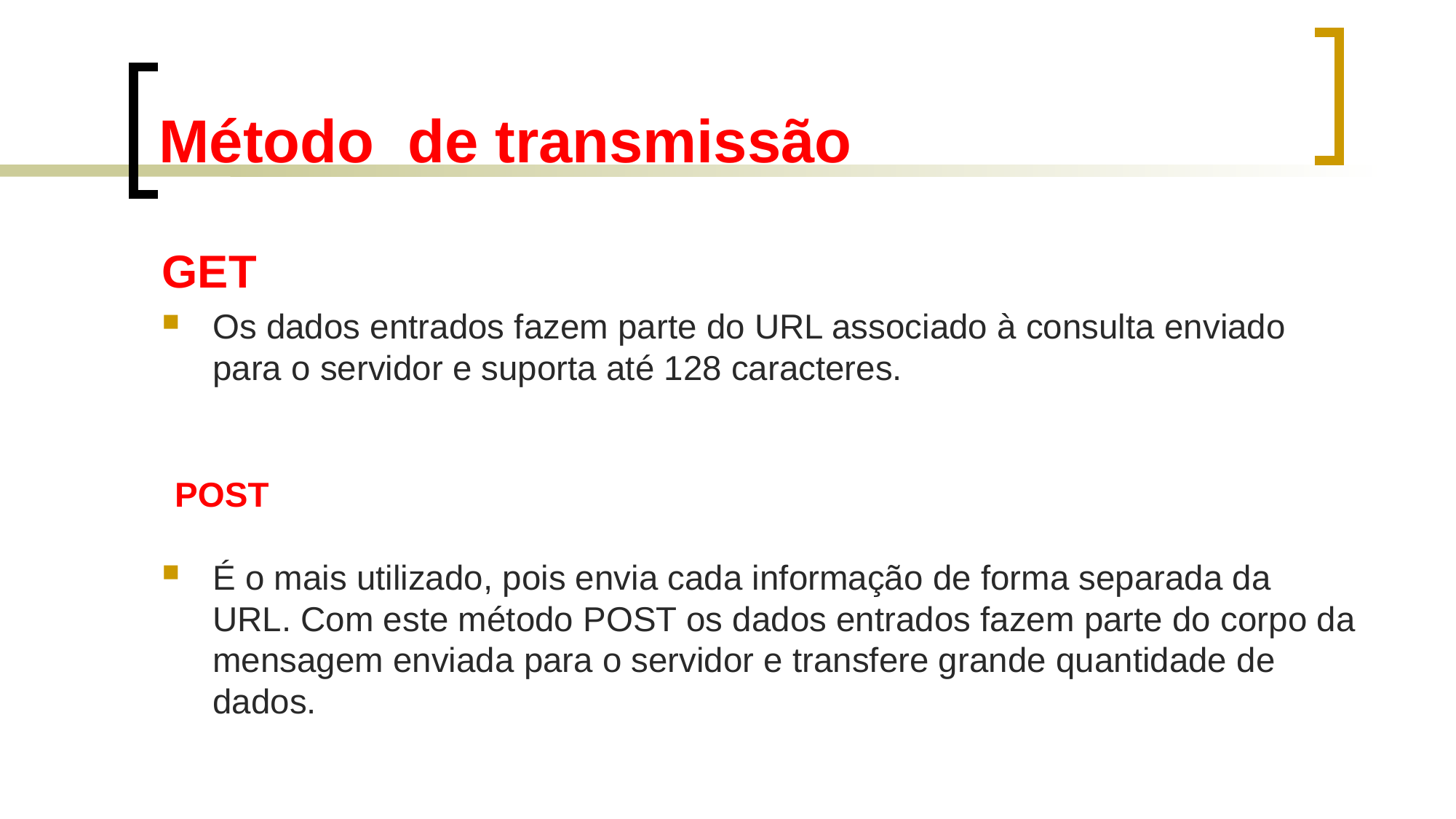

# Método  de transmissão
GET
Os dados entrados fazem parte do URL associado à consulta enviado para o servidor e suporta até 128 caracteres.

 POST

É o mais utilizado, pois envia cada informação de forma separada da URL. Com este método POST os dados entrados fazem parte do corpo da mensagem enviada para o servidor e transfere grande quantidade de dados.